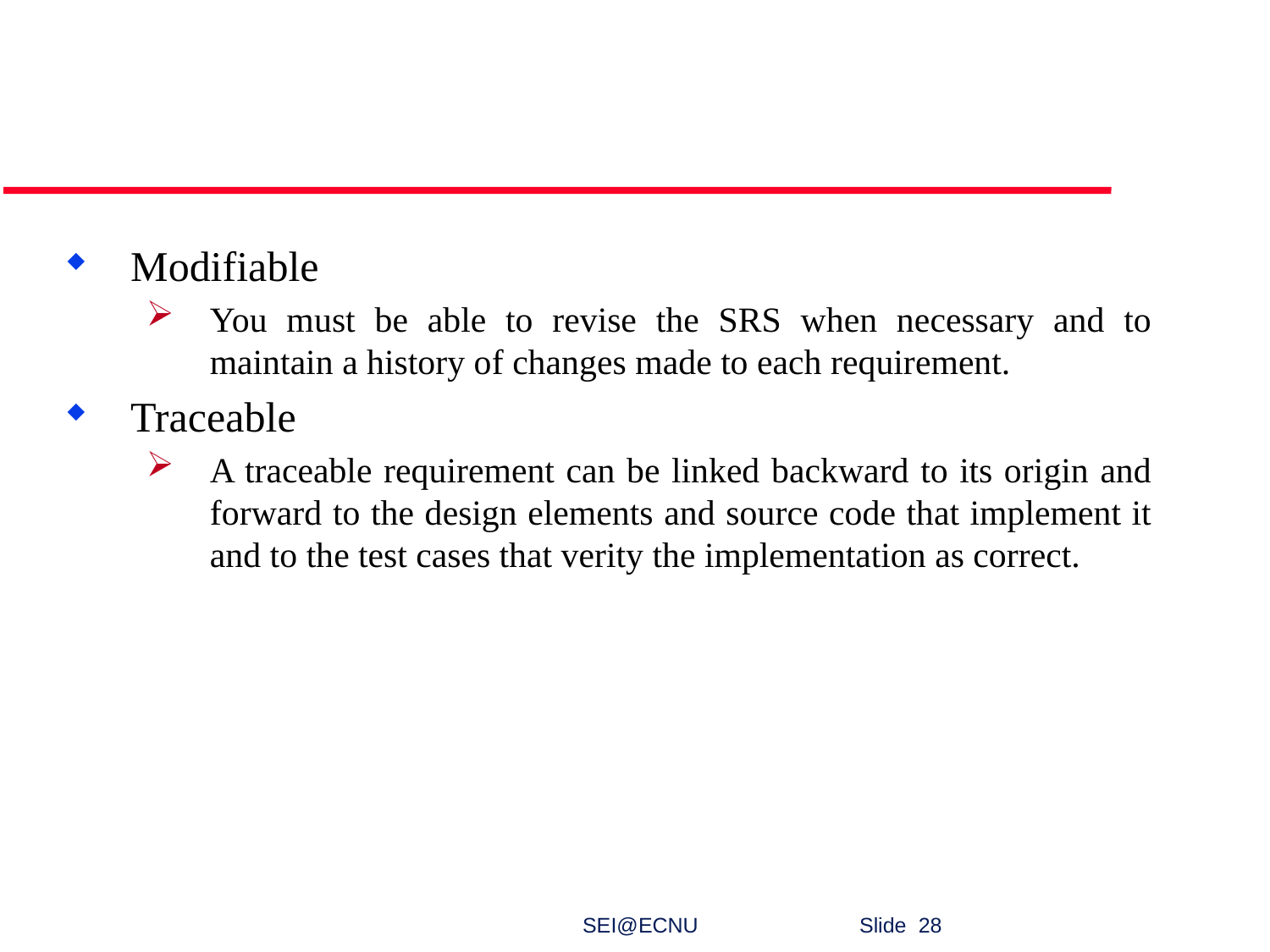

#
Modifiable
You must be able to revise the SRS when necessary and to maintain a history of changes made to each requirement.
Traceable
A traceable requirement can be linked backward to its origin and forward to the design elements and source code that implement it and to the test cases that verity the implementation as correct.